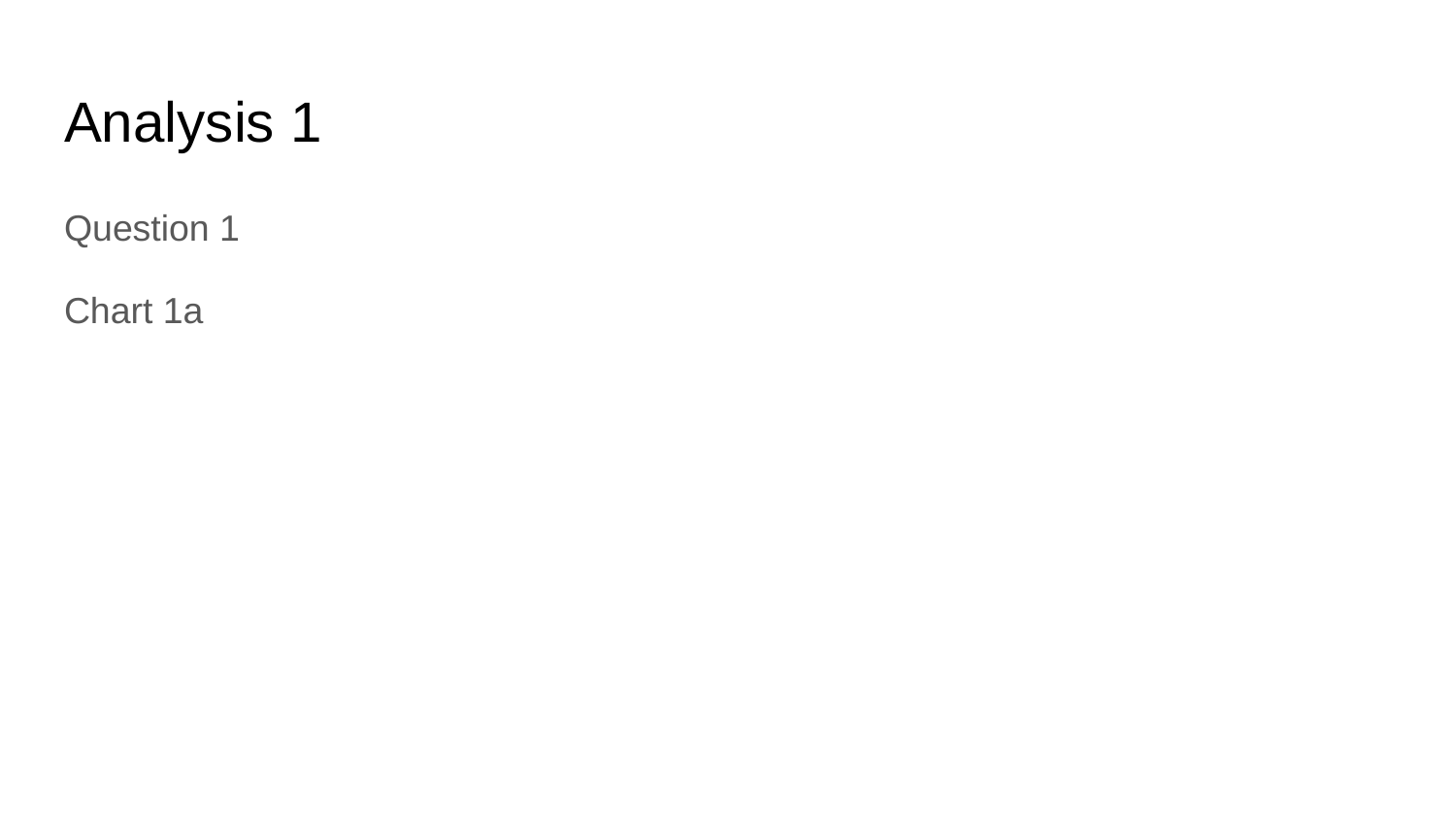

# Analysis 1
Question 1
Chart 1a